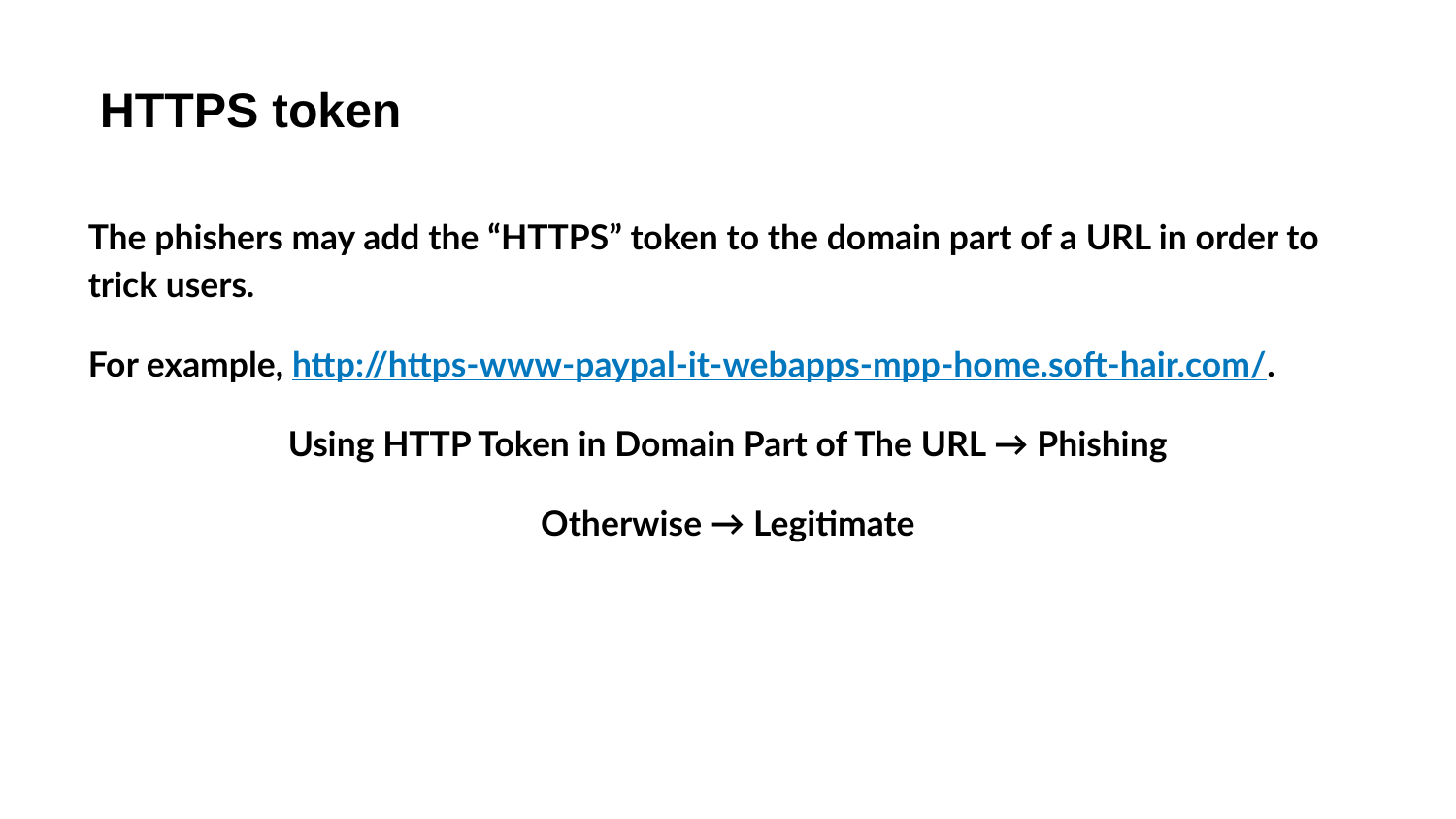

HTTPS token
The phishers may add the “HTTPS” token to the domain part of a URL in order to trick users.
For example, http://https-www-paypal-it-webapps-mpp-home.soft-hair.com/.
Using HTTP Token in Domain Part of The URL → Phishing
Otherwise → Legitimate